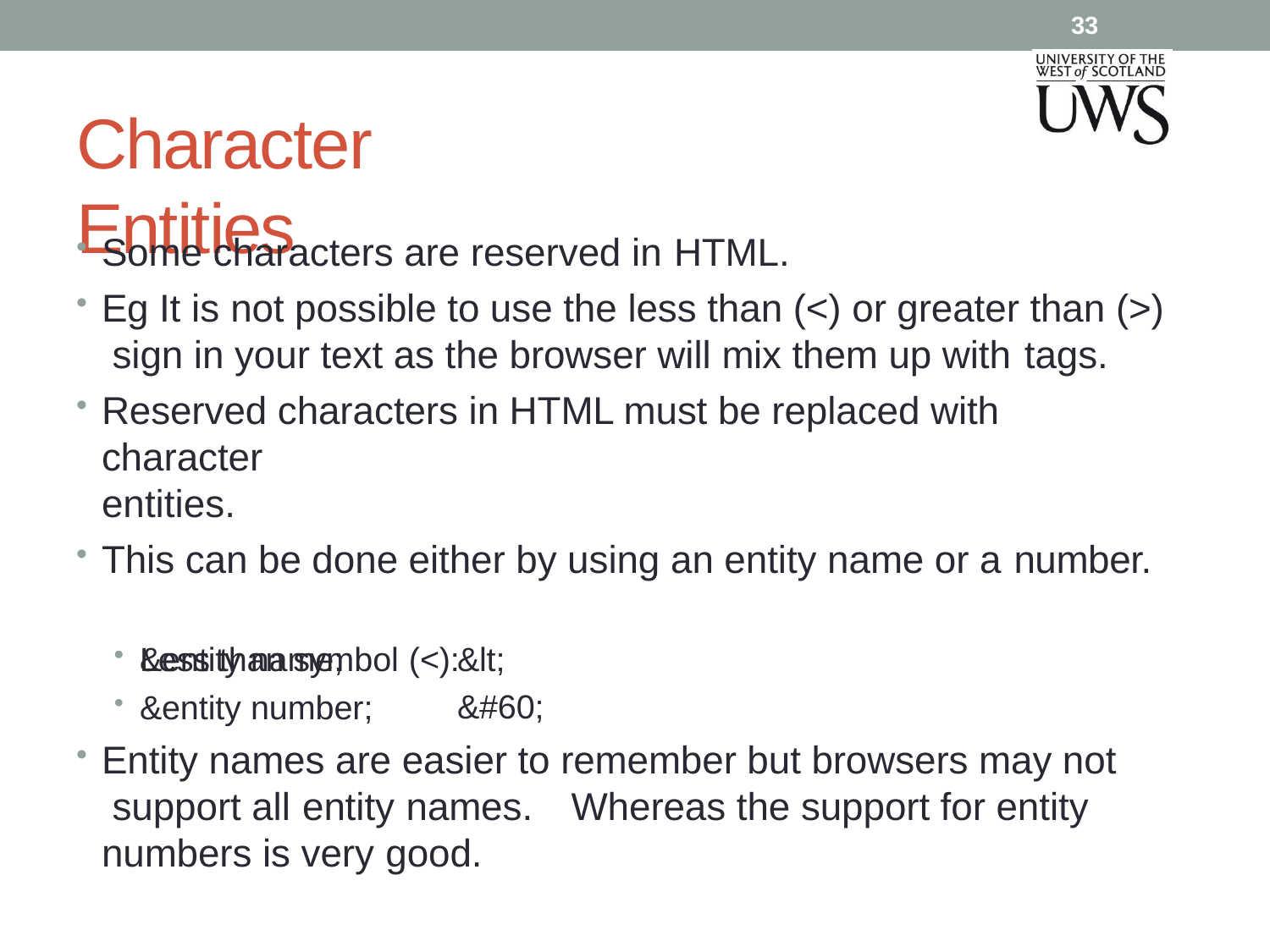

33
# Character Entities
Some characters are reserved in HTML.
Eg It is not possible to use the less than (<) or greater than (>)  sign in your text as the browser will mix them up with tags.
Reserved characters in HTML must be replaced with character
entities.
This can be done either by using an entity name or a number.

Less than symbol (<):
&entity name;
&entity number;
&lt;  &#60;
Entity names are easier to remember but browsers may not  support all entity names.	Whereas the support for entity  numbers is very good.